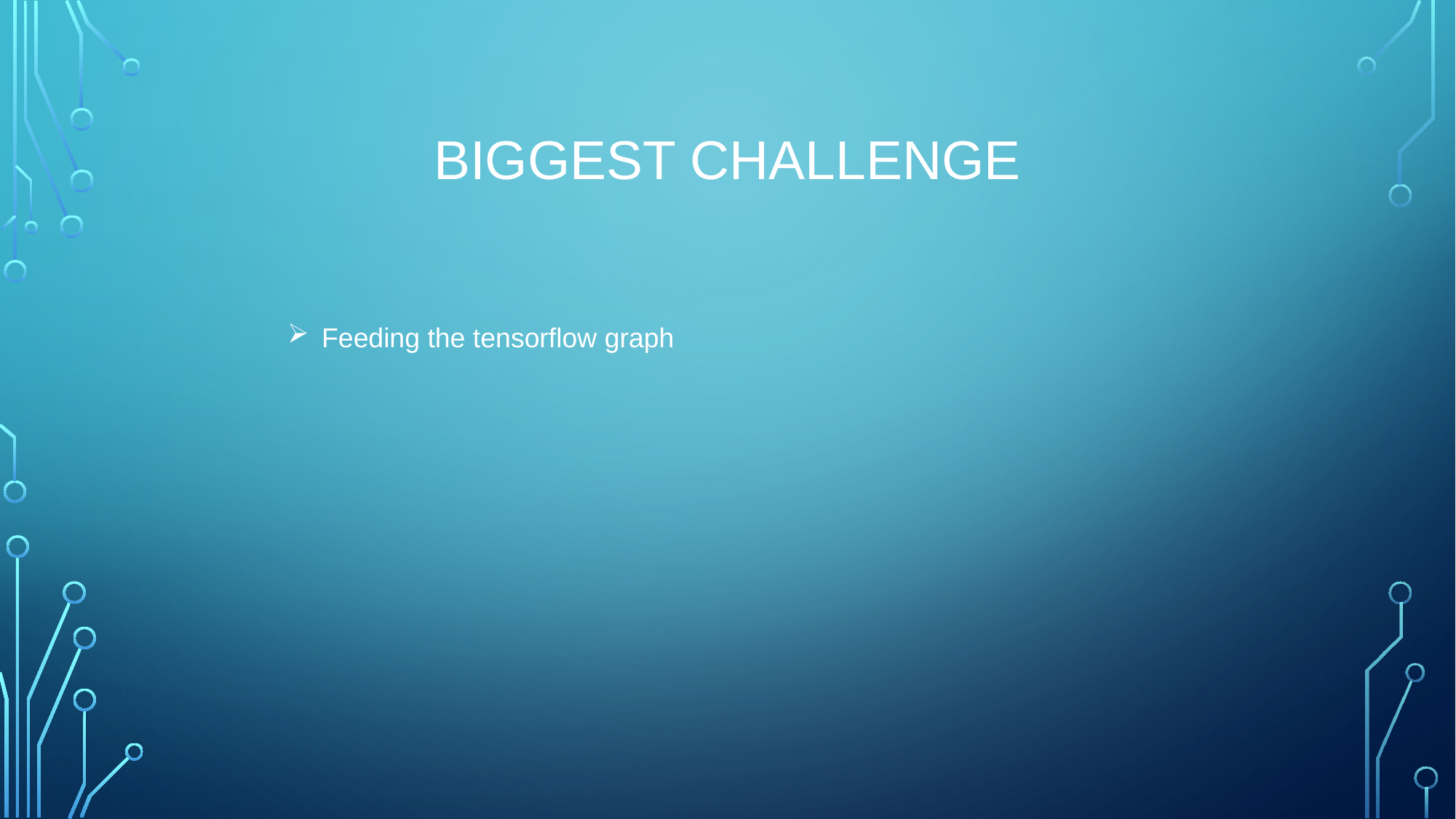

# Biggest challenge

Feeding the tensorflow graph